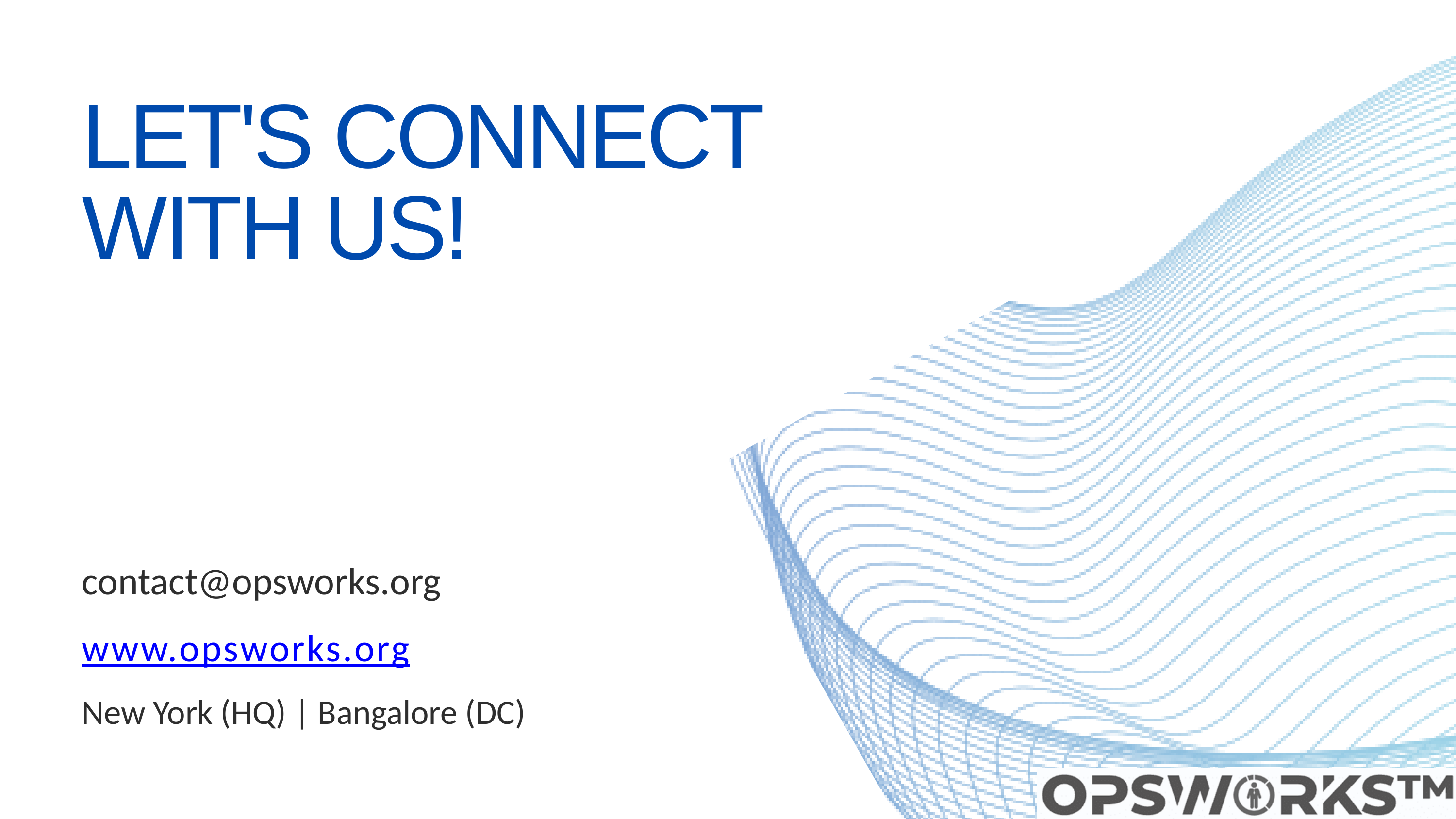

LET'S CONNECT WITH US!

contact@opsworks.org
www.opsworks.org
New York (HQ) | Bangalore (DC)